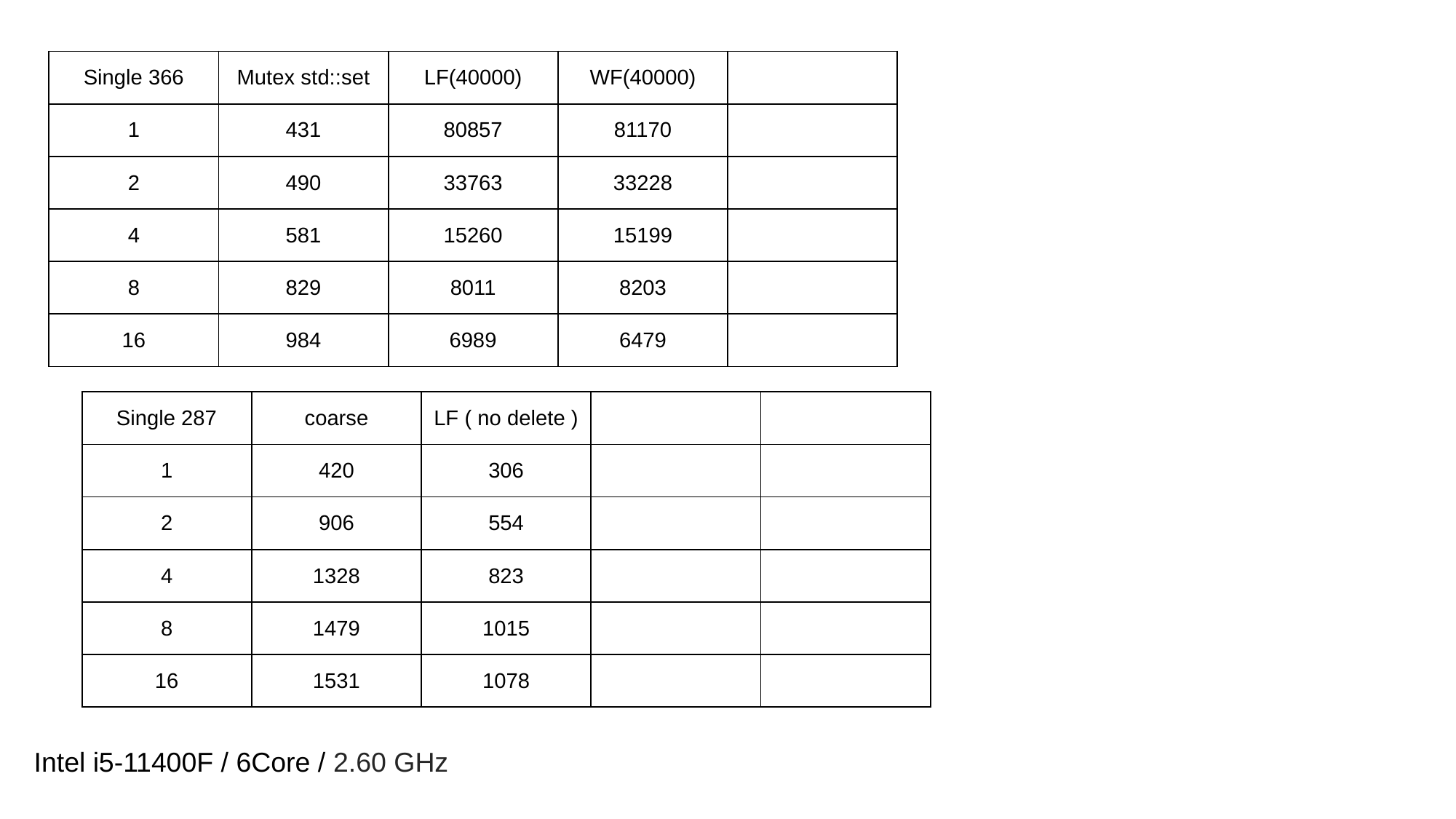

| Single 366 | Mutex std::set | LF(40000) | WF(40000) |  |
| --- | --- | --- | --- | --- |
| 1 | 431 | 80857 | 81170 |  |
| 2 | 490 | 33763 | 33228 |  |
| 4 | 581 | 15260 | 15199 |  |
| 8 | 829 | 8011 | 8203 |  |
| 16 | 984 | 6989 | 6479 |  |
| Single 287 | coarse | LF ( no delete ) |  |  |
| --- | --- | --- | --- | --- |
| 1 | 420 | 306 |  |  |
| 2 | 906 | 554 |  |  |
| 4 | 1328 | 823 |  |  |
| 8 | 1479 | 1015 |  |  |
| 16 | 1531 | 1078 |  |  |
Intel i5-11400F / 6Core / 2.60 GHz